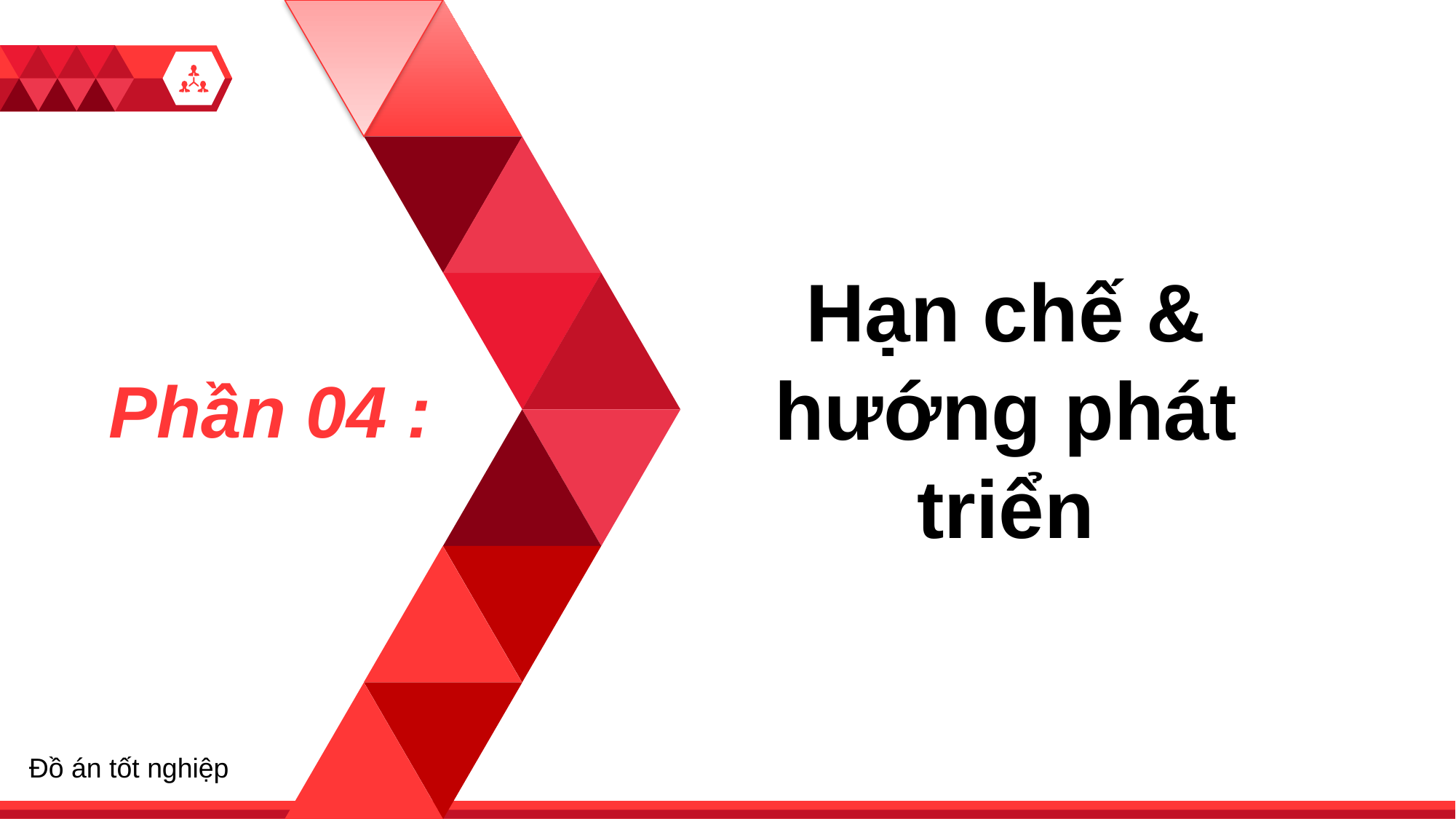

Hạn chế & hướng phát triển
1
Phần 04 :
Đồ án tốt nghiệp